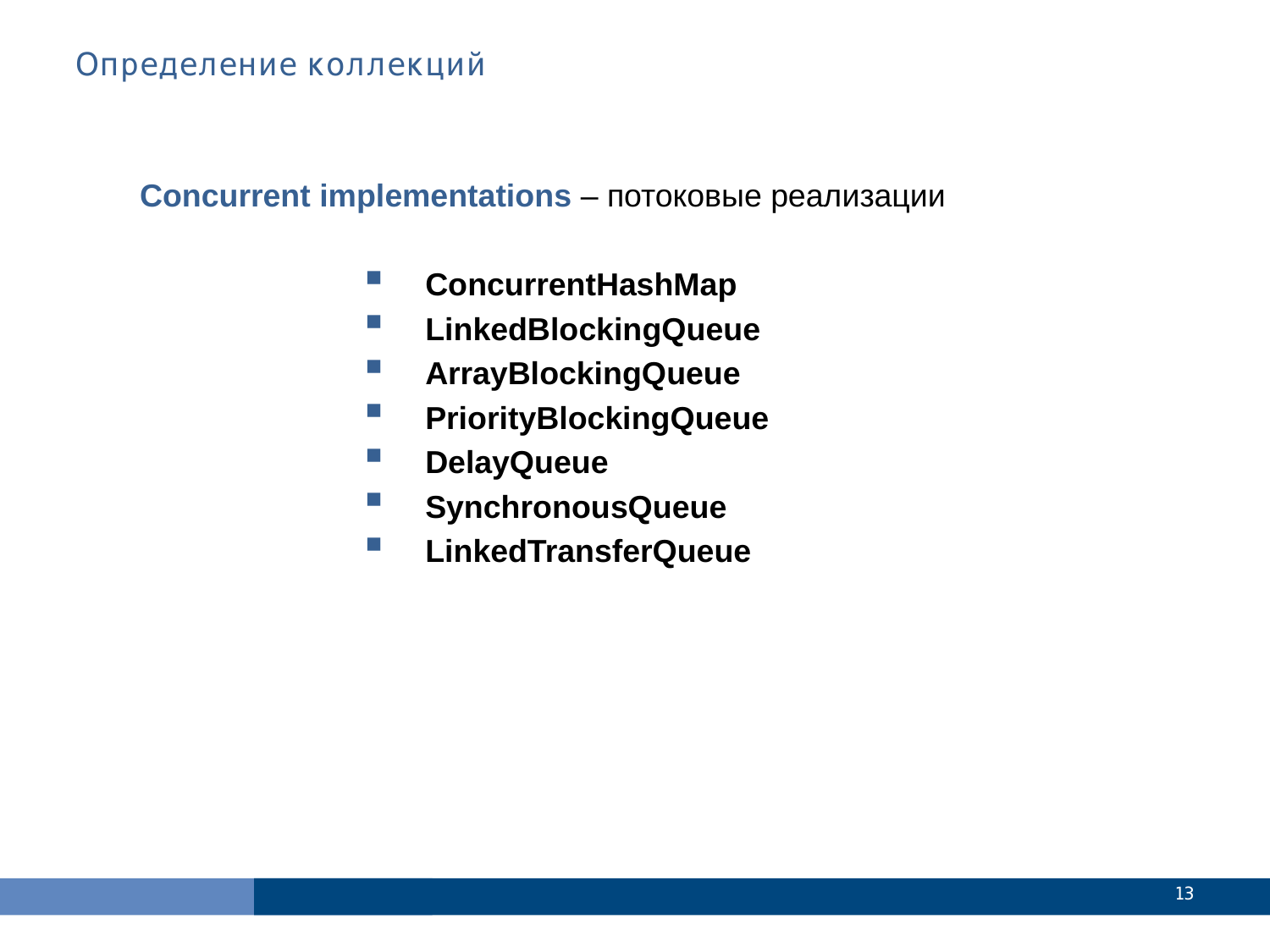

Определение коллекций
Concurrent implementations – потоковые реализации

ConcurrentHashMap
LinkedBlockingQueue
ArrayBlockingQueue
PriorityBlockingQueue
DelayQueue
SynchronousQueue
LinkedTransferQueue

13